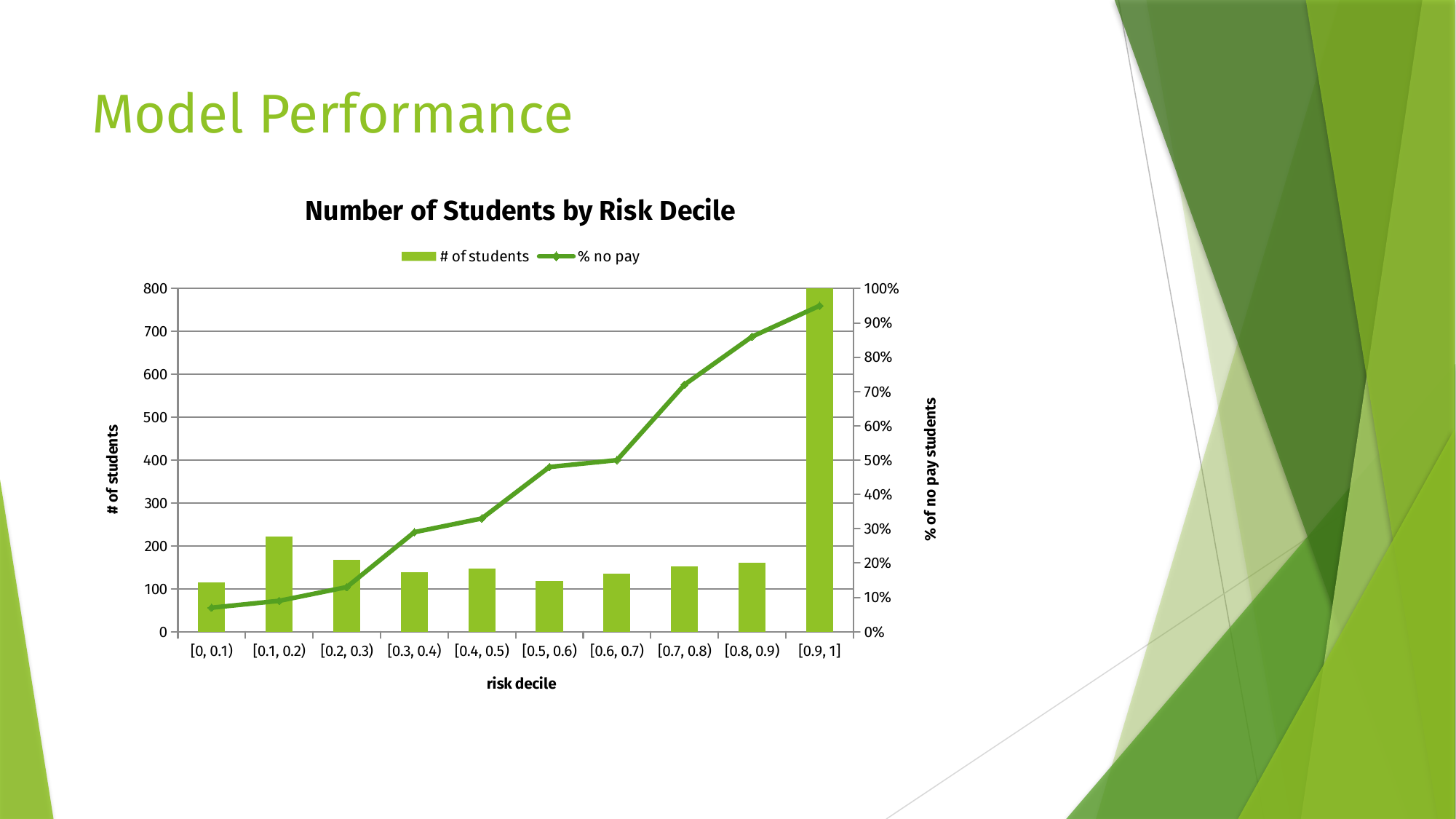

# Model Performance

### Chart: Number of Students by Risk Decile

| Category | # of students | % no pay |
|---|---|---|
| [0, 0.1) | 115.0 | 0.07 |
| [0.1, 0.2) | 222.0 | 0.09 |
| [0.2, 0.3) | 167.0 | 0.13 |
| [0.3, 0.4) | 139.0 | 0.29 |
| [0.4, 0.5) | 147.0 | 0.33 |
| [0.5, 0.6) | 119.0 | 0.48 |
| [0.6, 0.7) | 135.0 | 0.5 |
| [0.7, 0.8) | 152.0 | 0.72 |
| [0.8, 0.9) | 160.0 | 0.86 |
| [0.9, 1] | 800.0 | 0.95 |